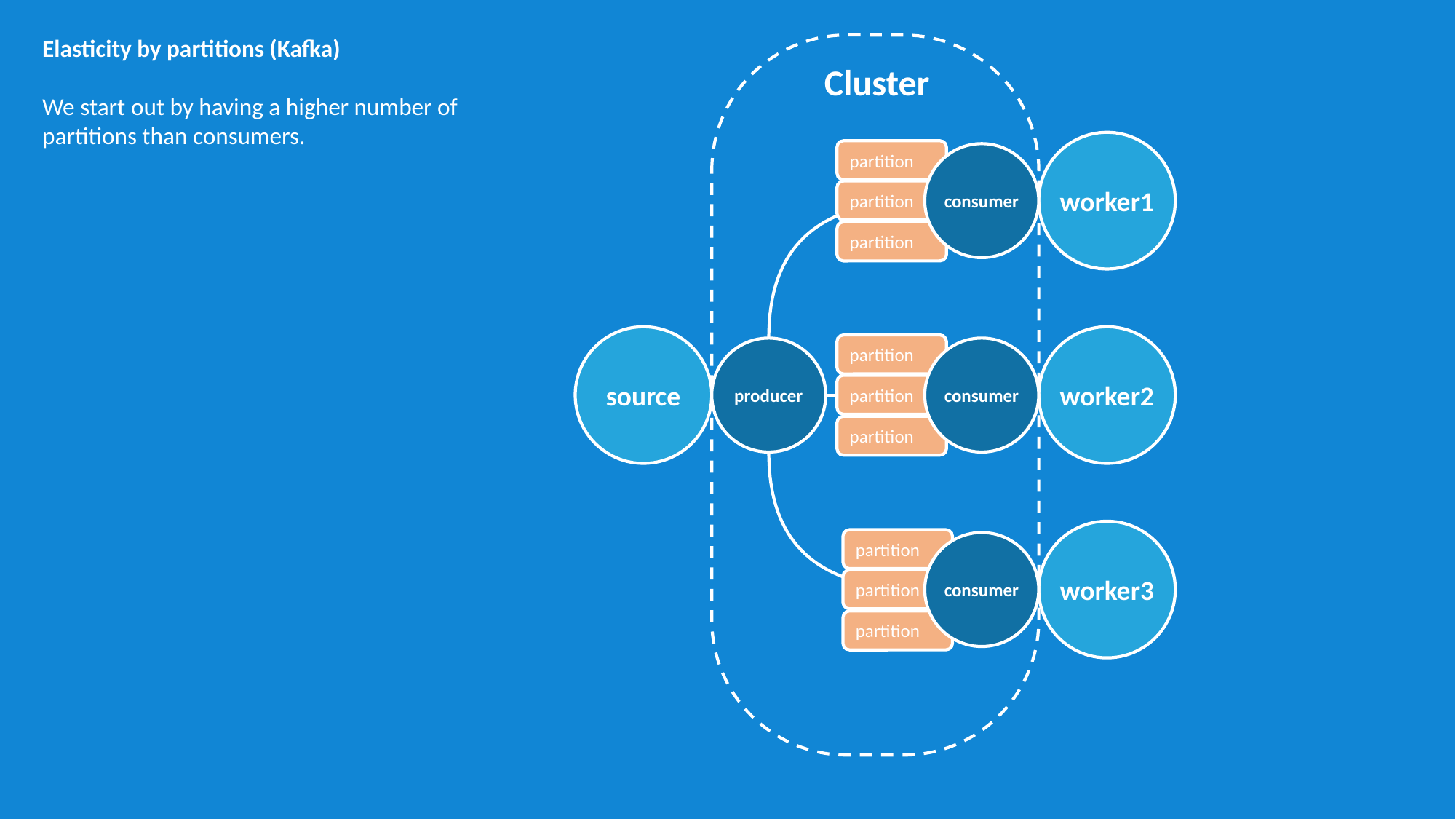

Elasticity by partitions (Kafka)

We start out by having a higher number of partitions than consumers.

Cluster
worker1
partition
partition
partition
consumer
source
worker2
partition
partition
partition
producer
consumer
worker3
partition
partition
partition
consumer